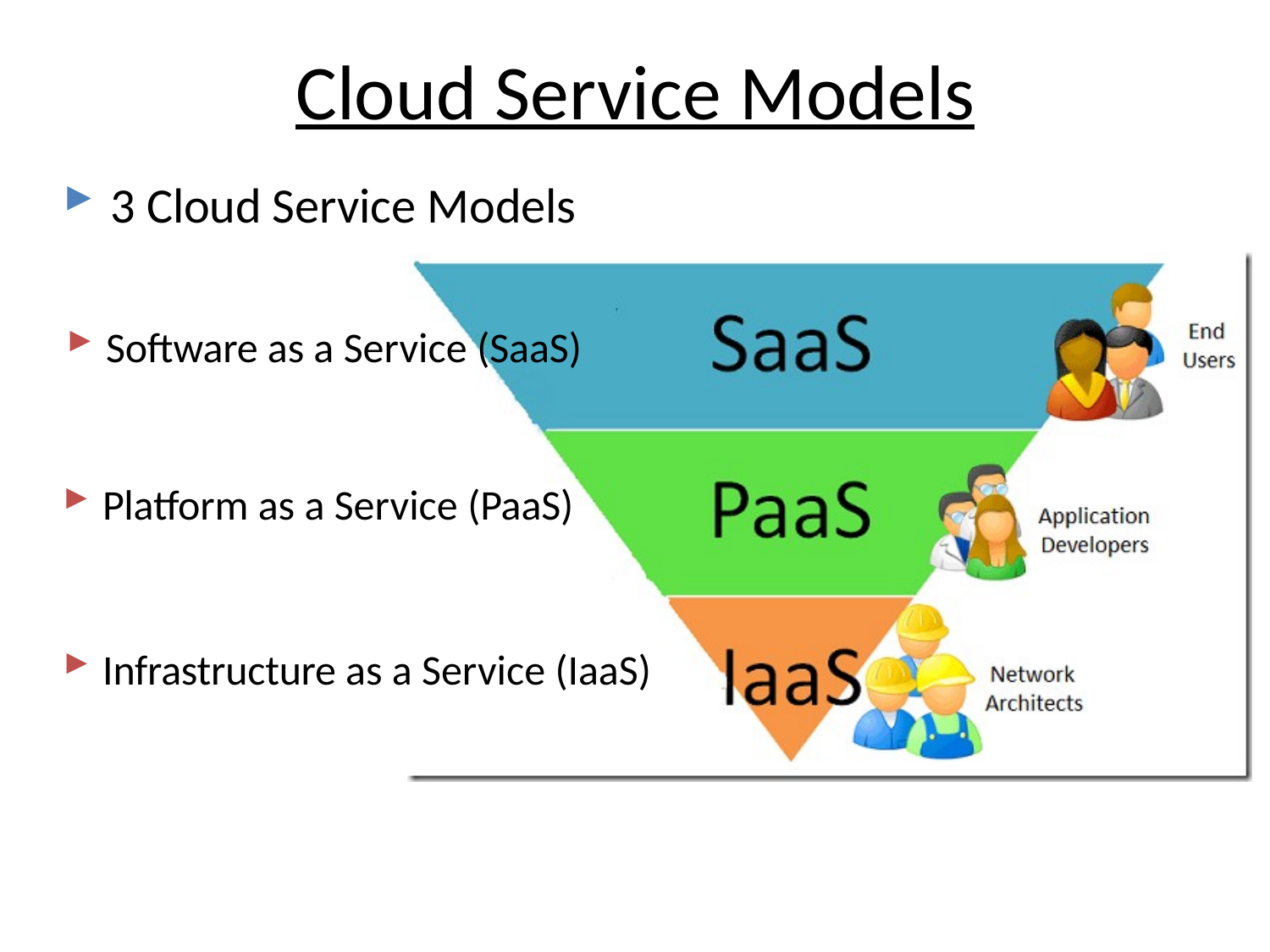

# Cloud Service Models
3 Cloud Service Models

Software as a Service (SaaS)
Platform as a Service (PaaS)
Infrastructure as a Service (IaaS)